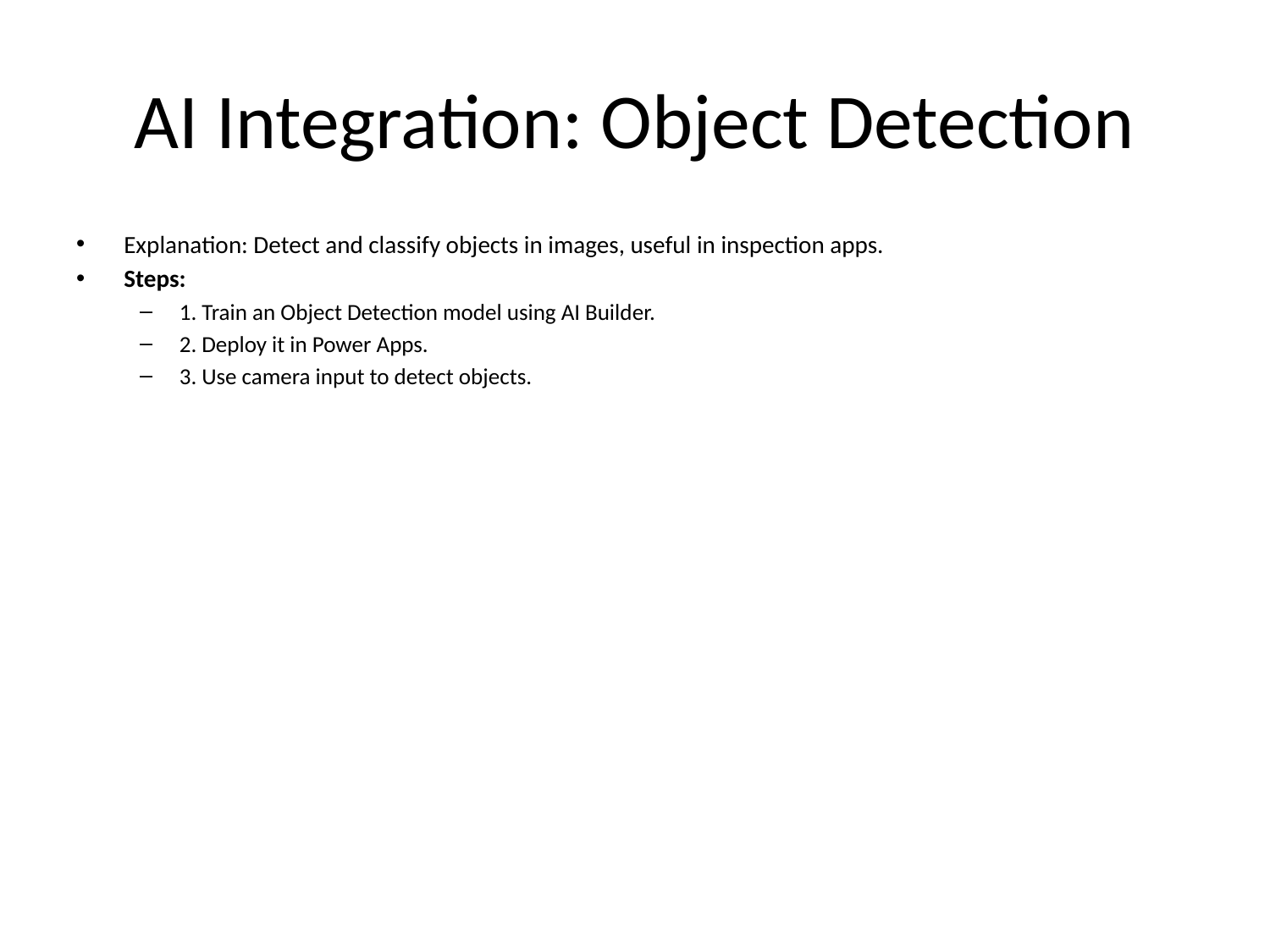

# AI Integration: Object Detection
Explanation: Detect and classify objects in images, useful in inspection apps.
Steps:
1. Train an Object Detection model using AI Builder.
2. Deploy it in Power Apps.
3. Use camera input to detect objects.